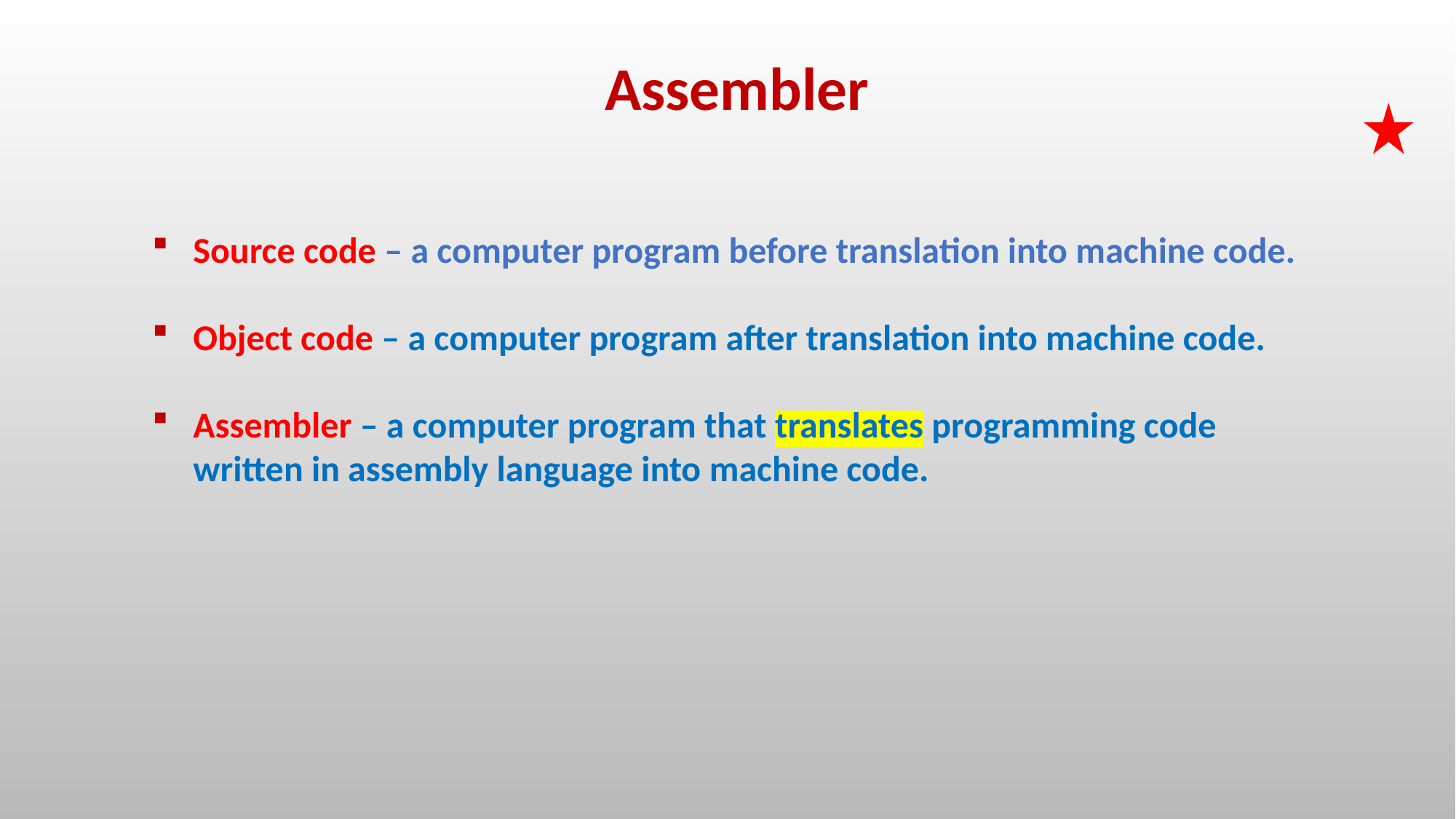

Assembler

Source code – a computer program before translation into machine code.

Object code – a computer program after translation into machine code.

Assembler – a computer program that translates programming code written in assembly language into machine code.